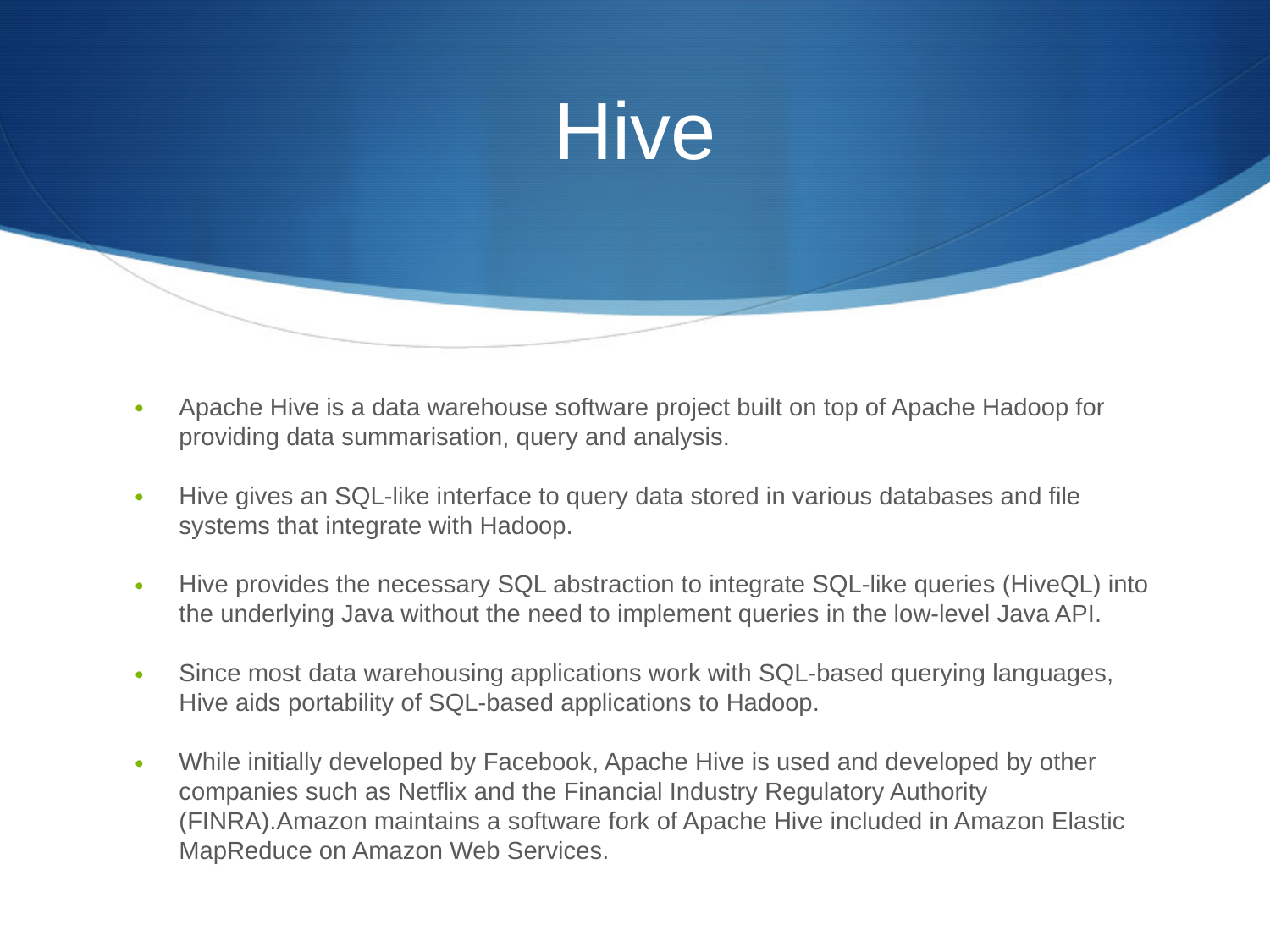

# Hive
Apache Hive is a data warehouse software project built on top of Apache Hadoop for providing data summarisation, query and analysis.

Hive gives an SQL-like interface to query data stored in various databases and file systems that integrate with Hadoop.

Hive provides the necessary SQL abstraction to integrate SQL-like queries (HiveQL) into the underlying Java without the need to implement queries in the low-level Java API.

Since most data warehousing applications work with SQL-based querying languages, Hive aids portability of SQL-based applications to Hadoop.

While initially developed by Facebook, Apache Hive is used and developed by other companies such as Netflix and the Financial Industry Regulatory Authority (FINRA).Amazon maintains a software fork of Apache Hive included in Amazon Elastic MapReduce on Amazon Web Services.